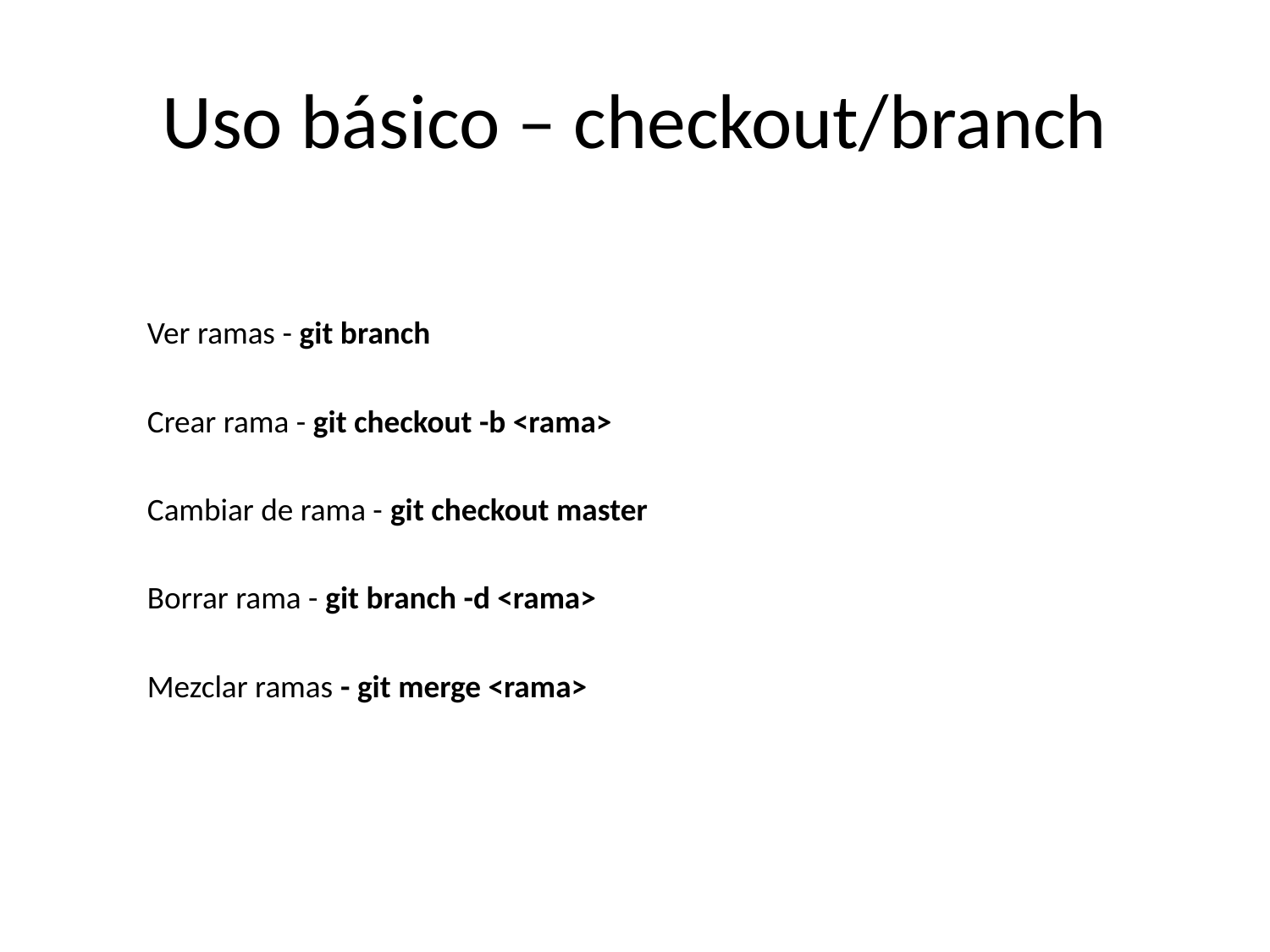

# Uso básico – checkout/branch
	Ver ramas - git branch

	Crear rama - git checkout -b <rama>

	Cambiar de rama - git checkout master

	Borrar rama - git branch -d <rama>

	Mezclar ramas - git merge <rama>